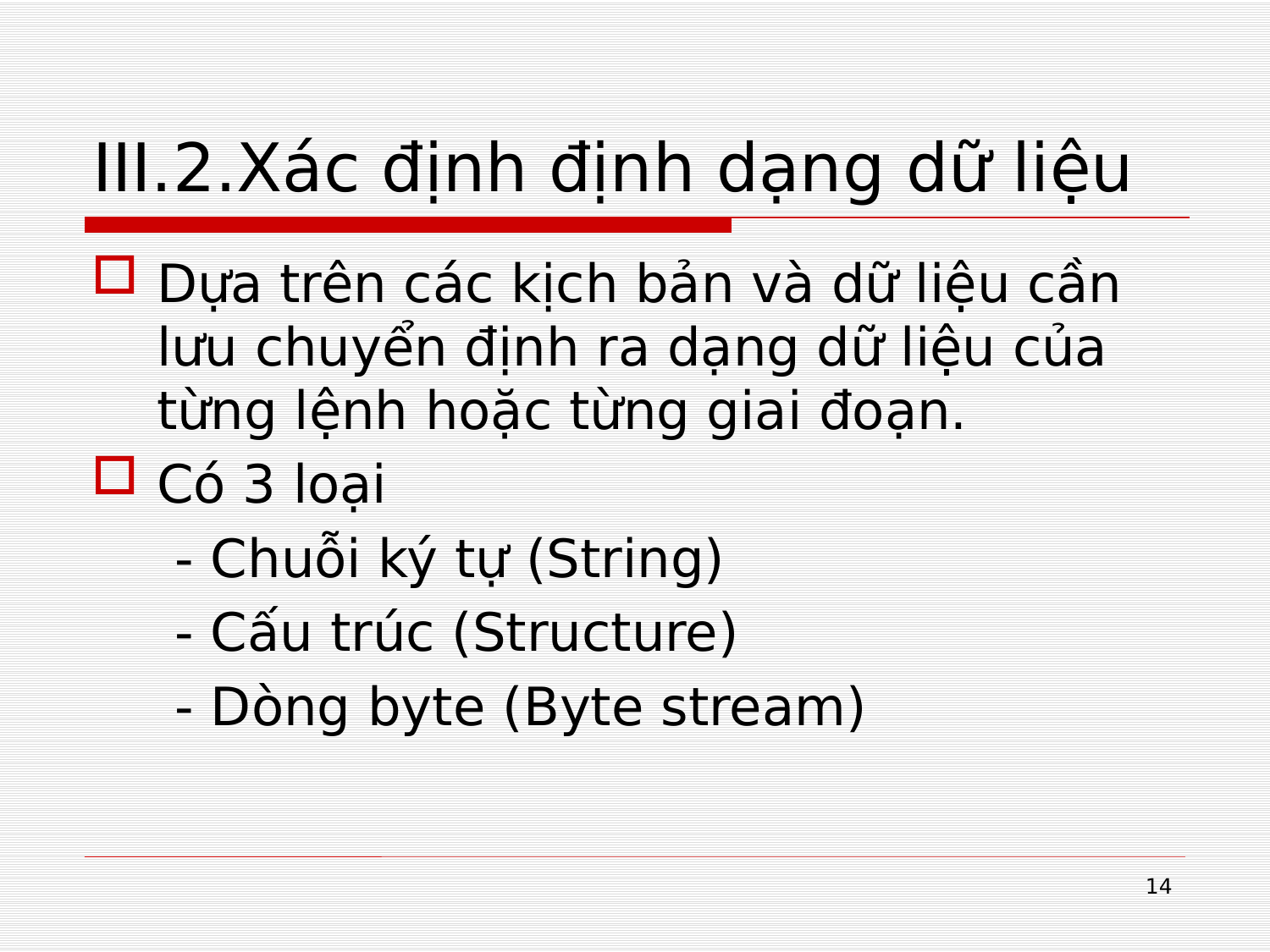

# III.2.Xác định định dạng dữ liệu
Dựa trên các kịch bản và dữ liệu cần lưu chuyển định ra dạng dữ liệu của từng lệnh hoặc từng giai đoạn.
Có 3 loại
     - Chuỗi ký tự (String)
     - Cấu trúc (Structure)
     - Dòng byte (Byte stream)
14